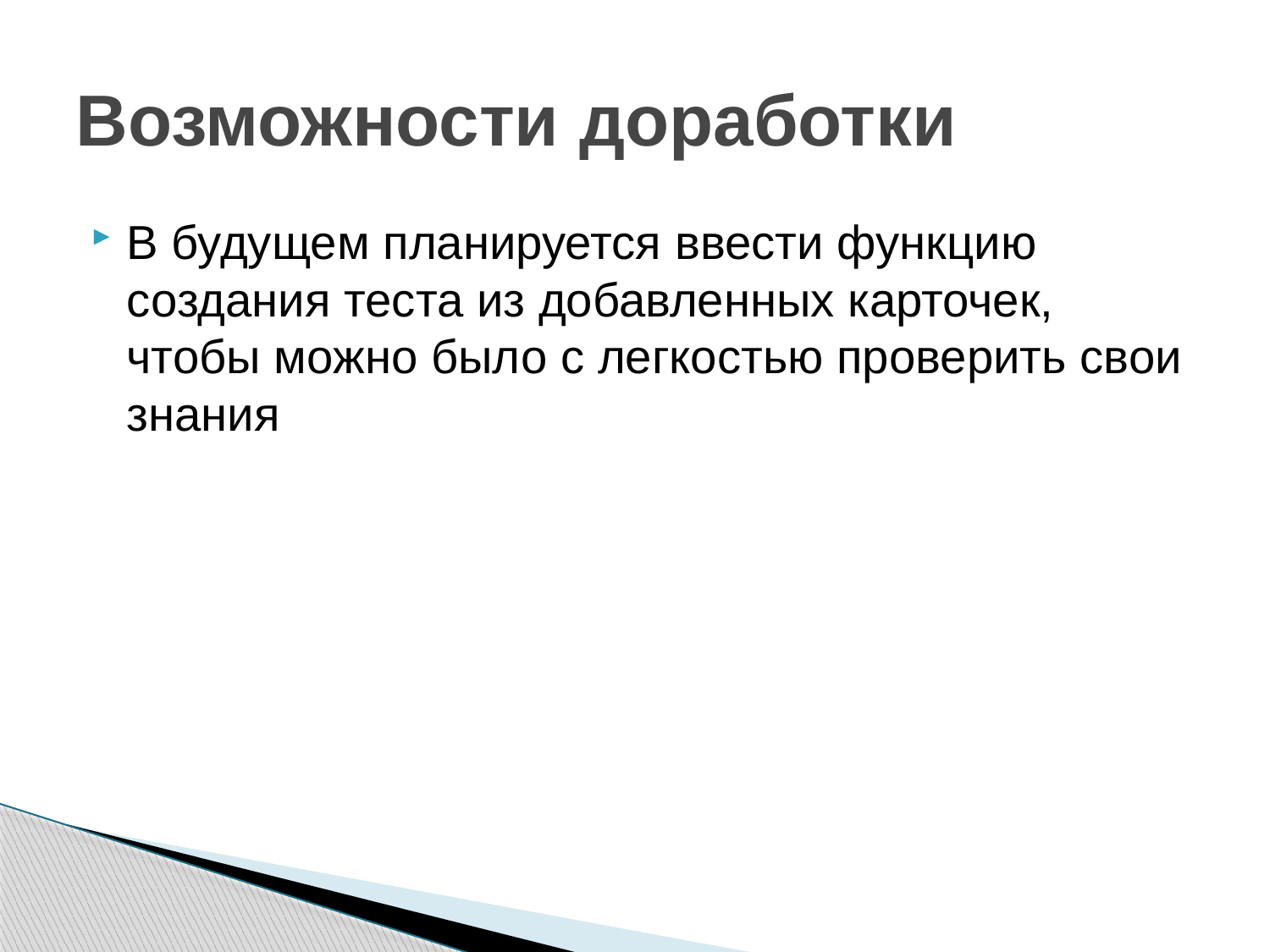

# Возможности доработки
В будущем планируется ввести функцию создания теста из добавленных карточек, чтобы можно было с легкостью проверить свои знания